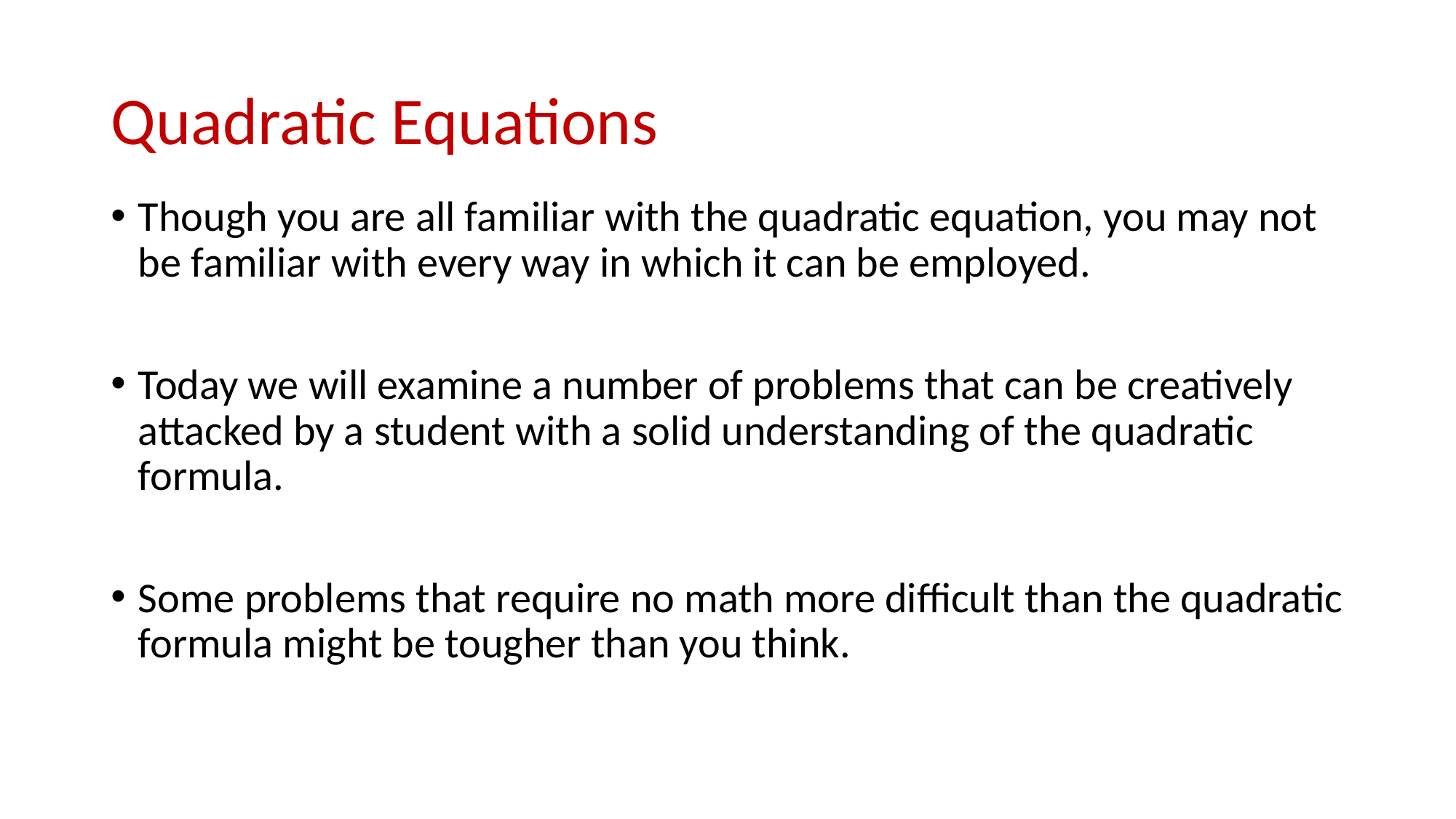

# Quadratic Equations
Though you are all familiar with the quadratic equation, you may not be familiar with every way in which it can be employed.

Today we will examine a number of problems that can be creatively attacked by a student with a solid understanding of the quadratic formula.

Some problems that require no math more difficult than the quadratic formula might be tougher than you think.